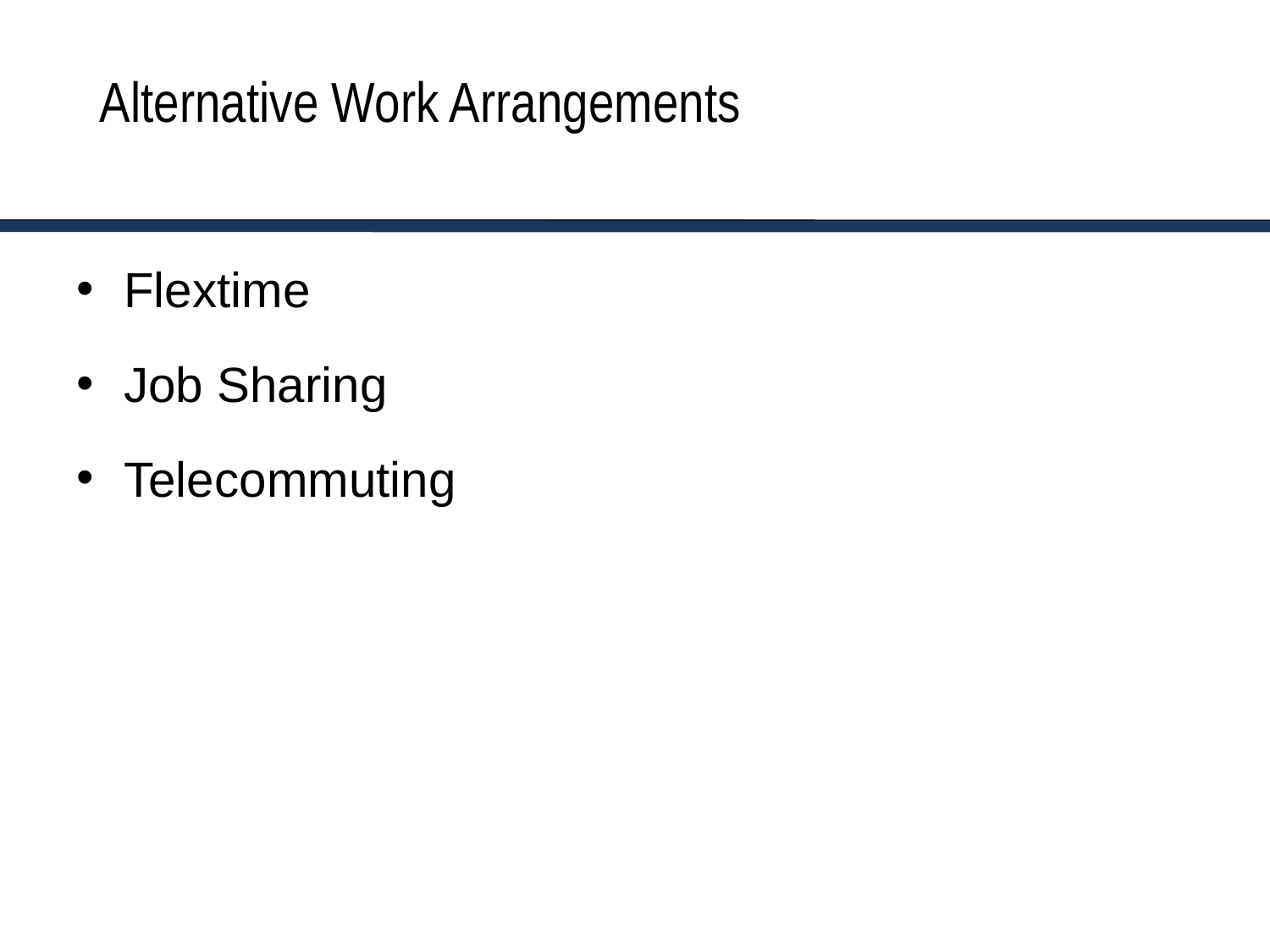

# Alternative Work Arrangements
Flextime
Job Sharing
Telecommuting
8-13